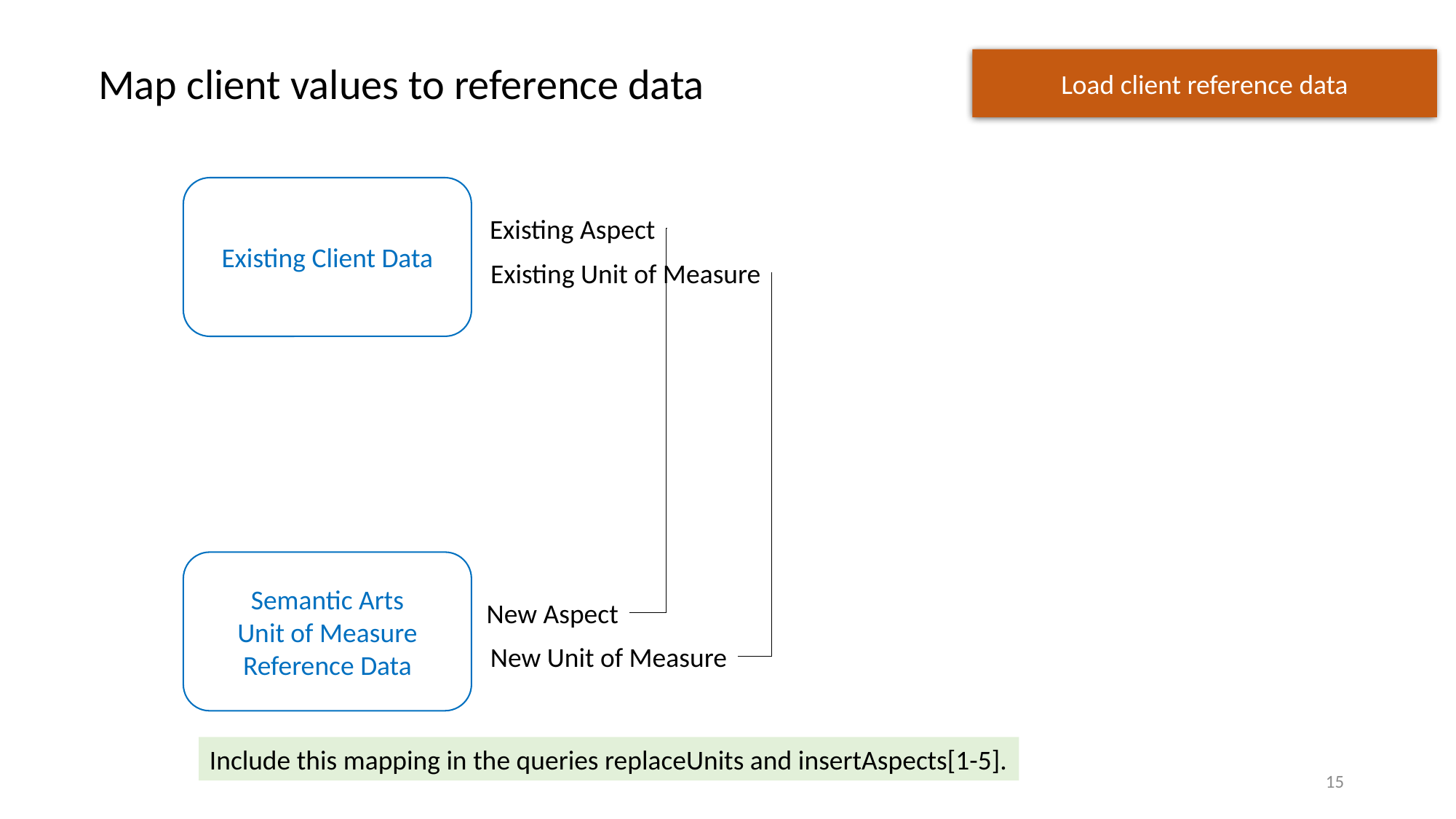

Load client reference data
Map client values to reference data
Existing Client Data
Existing Aspect
Existing Unit of Measure
Semantic Arts
Unit of Measure
Reference Data
New Aspect
New Unit of Measure
Include this mapping in the queries replaceUnits and insertAspects[1-5].
15